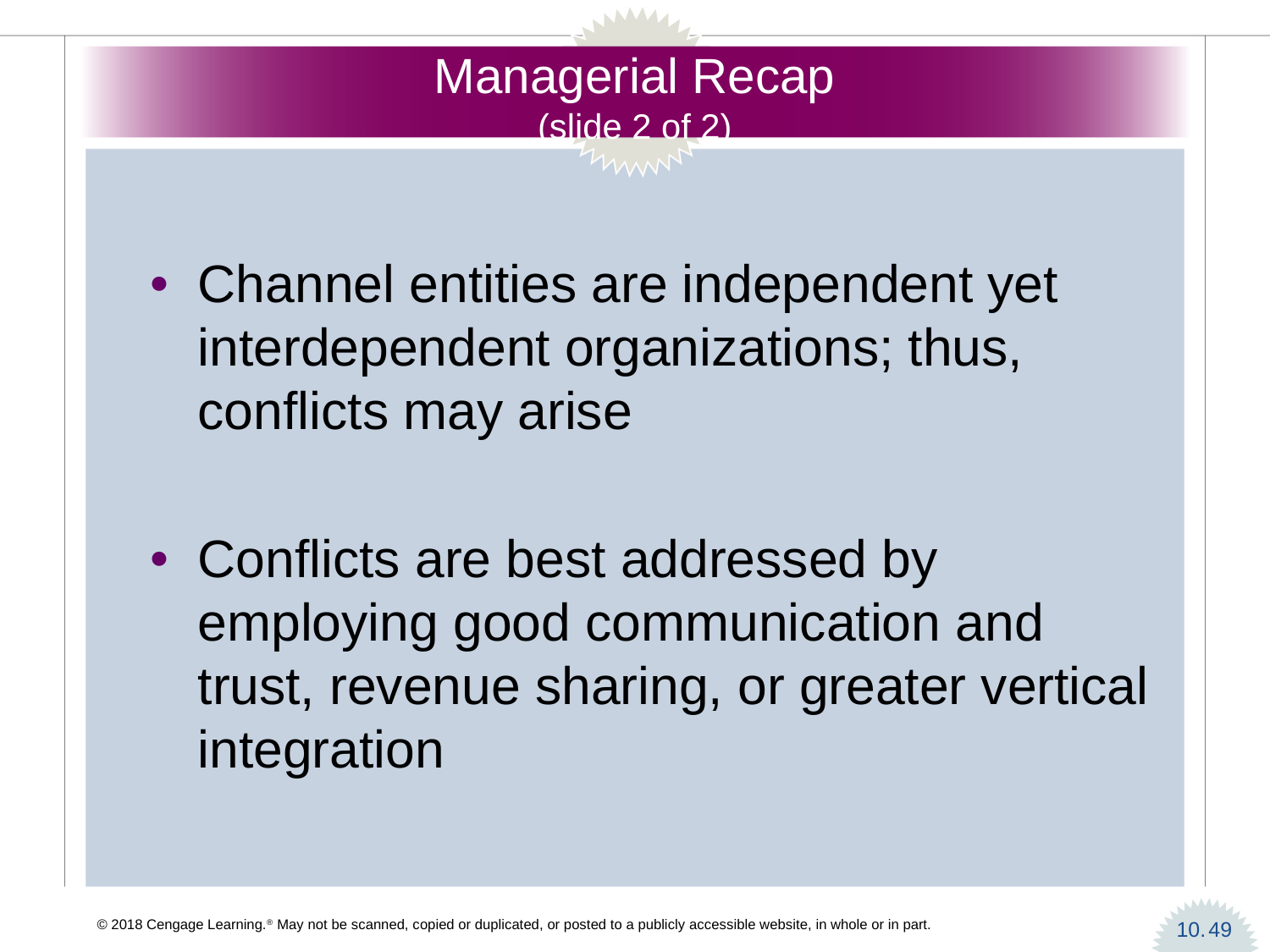

# Managerial Recap (slide 2 of 2)
Channel entities are independent yet interdependent organizations; thus, conflicts may arise

Conflicts are best addressed by employing good communication and trust, revenue sharing, or greater vertical integration